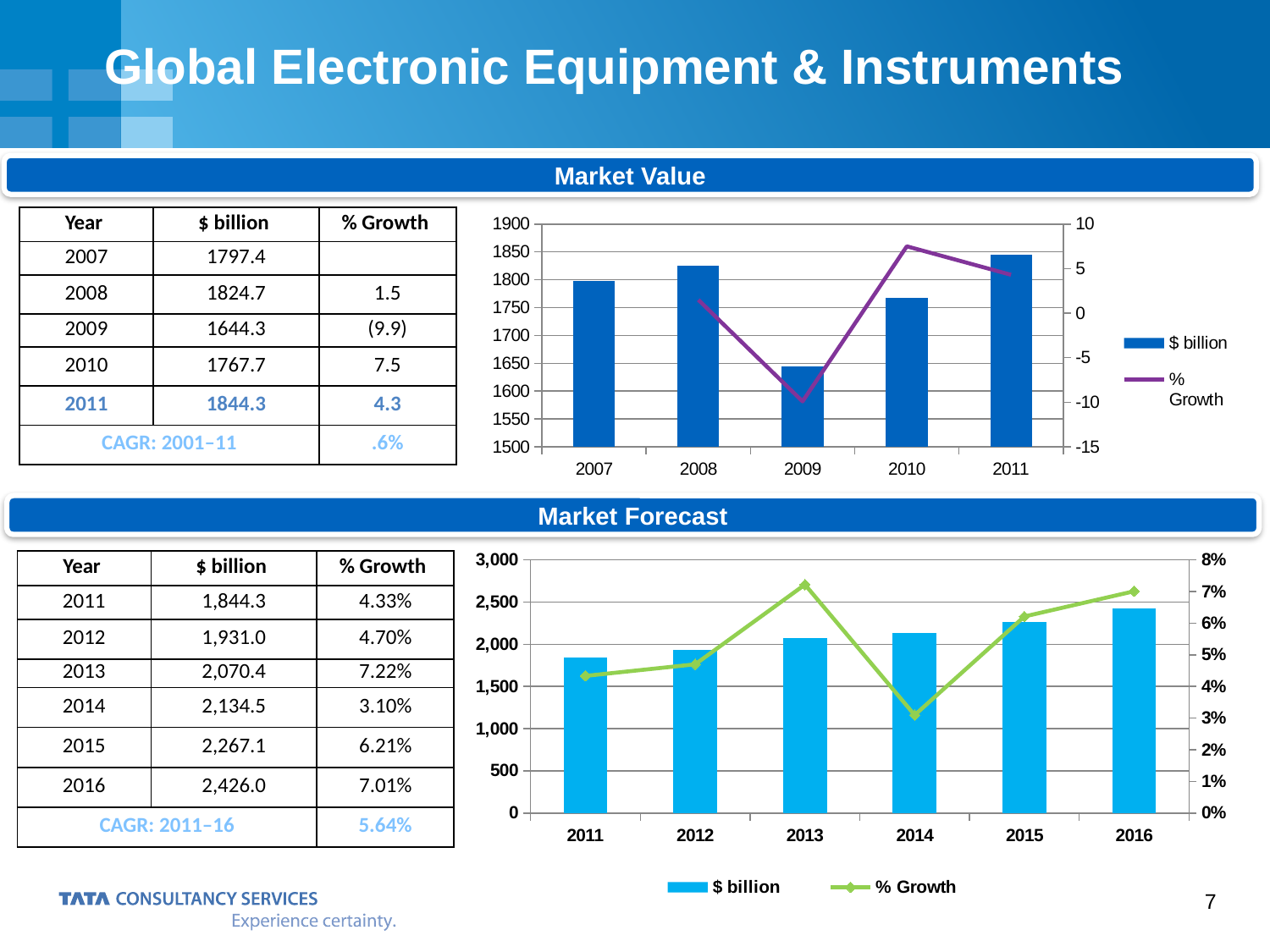

Global Electronic Equipment & Instruments
Market Value
| Year | $ billion | % Growth |
| --- | --- | --- |
| 2007 | 1797.4 |  |
| 2008 | 1824.7 | 1.5 |
| 2009 | 1644.3 | (9.9) |
| 2010 | 1767.7 | 7.5 |
| 2011 | 1844.3 | 4.3 |
| CAGR: 2001–11 |  | .6% |

### Chart

| Category | $ billion   | % Growth   |
|---|---|---|
| 2007 | 1797.4 | None |
| 2008 | 1824.7 | 1.5 |
| 2009 | 1644.3 | -9.9 |
| 2010 | 1767.7 | 7.5 |
| 2011 | 1844.3 | 4.3 |
Market Forecast

### Chart

| Category | $ billion  | % Growth  |
|---|---|---|
| 2011 | 1844.3 | 0.04333314476438305 |
| 2012 | 1931.0 | 0.04700970557935254 |
| 2013 | 2070.4 | 0.07219057483169361 |
| 2014 | 2134.5 | 0.030960200927357 |
| 2015 | 2267.1 | 0.06212227687983146 |
| 2016 | 2426.0 | 0.07008954170526227 |
| Year | $ billion | % Growth |
| --- | --- | --- |
| 2011 | 1,844.3 | 4.33% |
| 2012 | 1,931.0 | 4.70% |
| 2013 | 2,070.4 | 7.22% |
| 2014 | 2,134.5 | 3.10% |
| 2015 | 2,267.1 | 6.21% |
| 2016 | 2,426.0 | 7.01% |
| CAGR: 2011–16 |  | 5.64% |